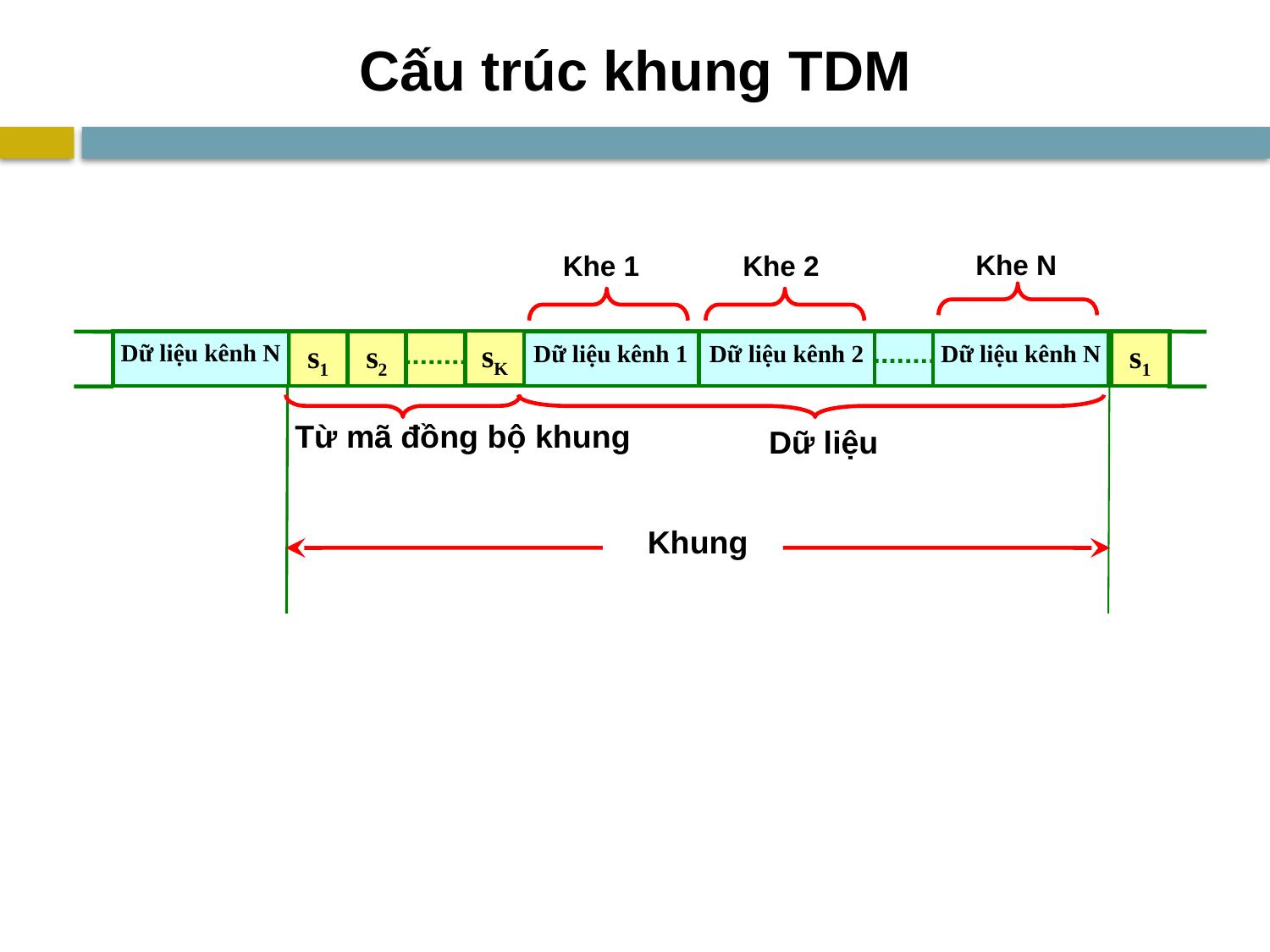

# Cấu trúc khung TDM

Khe N
Khe 1
Khe 2

sK
Dữ liệu kênh N

s1

s2
Dữ liệu kênh 1
Dữ liệu kênh 2
Dữ liệu kênh N

s1

Từ mã đồng bộ khung
Dữ liệu
Khung